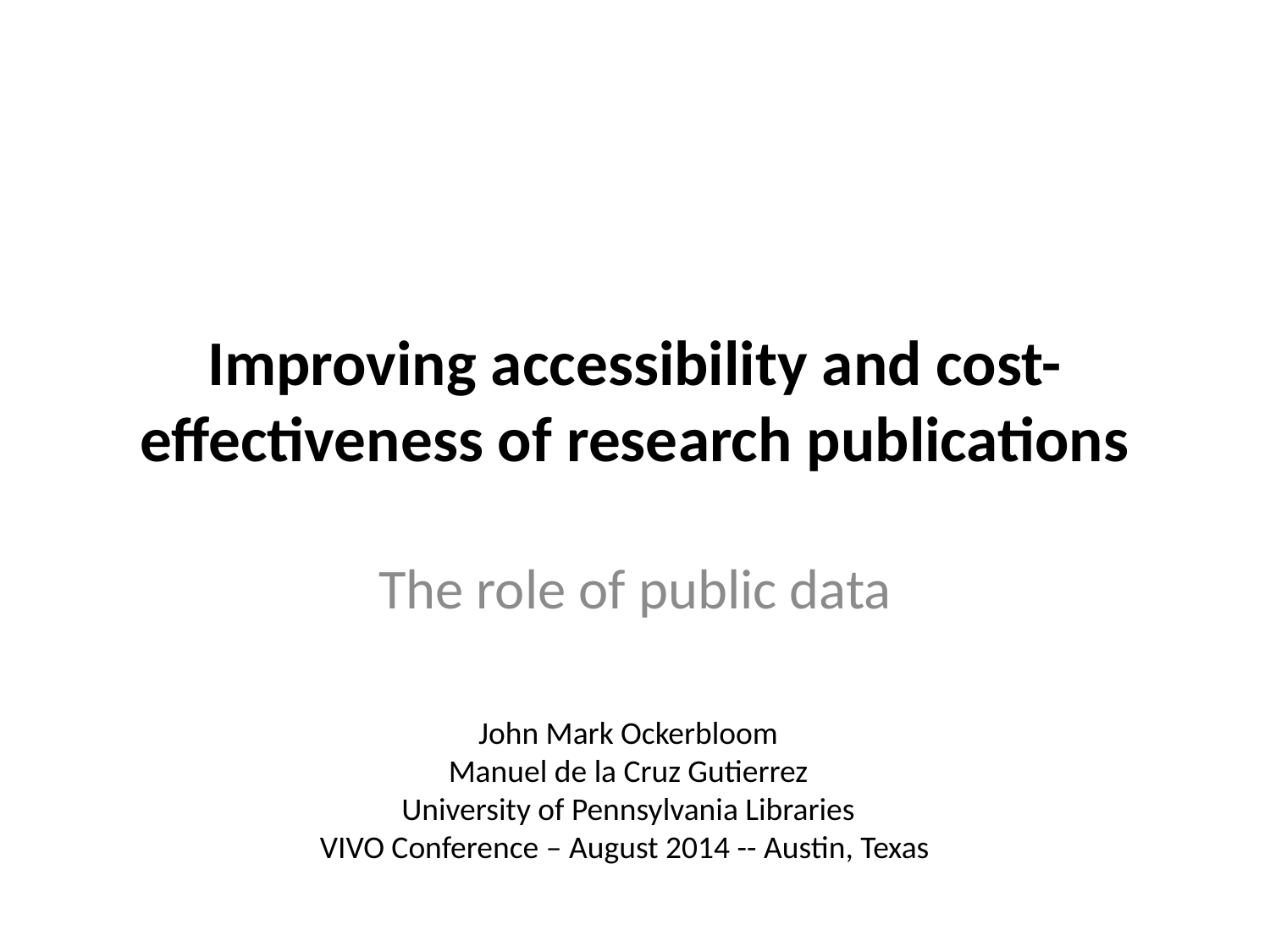

# Improving accessibility and cost-effectiveness of research publications
The role of public data

John Mark Ockerbloom
Manuel de la Cruz Gutierrez
University of Pennsylvania Libraries
VIVO Conference – August 2014 -- Austin, Texas